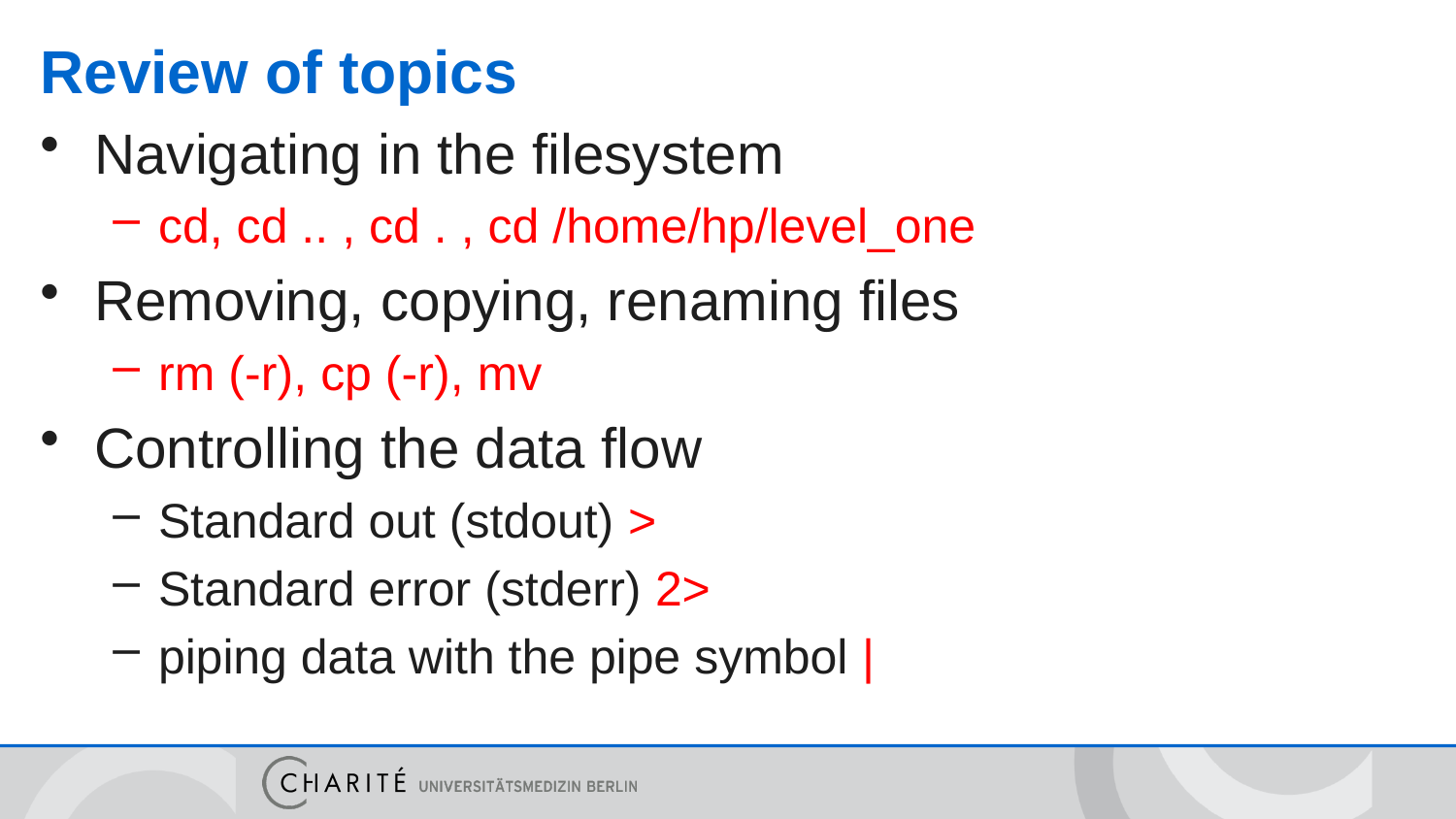

# Review of topics
Navigating in the filesystem
cd, cd .. , cd . , cd /home/hp/level_one
Removing, copying, renaming files
rm (-r), cp (-r), mv
Controlling the data flow
Standard out (stdout) >
Standard error (stderr) 2>
piping data with the pipe symbol |